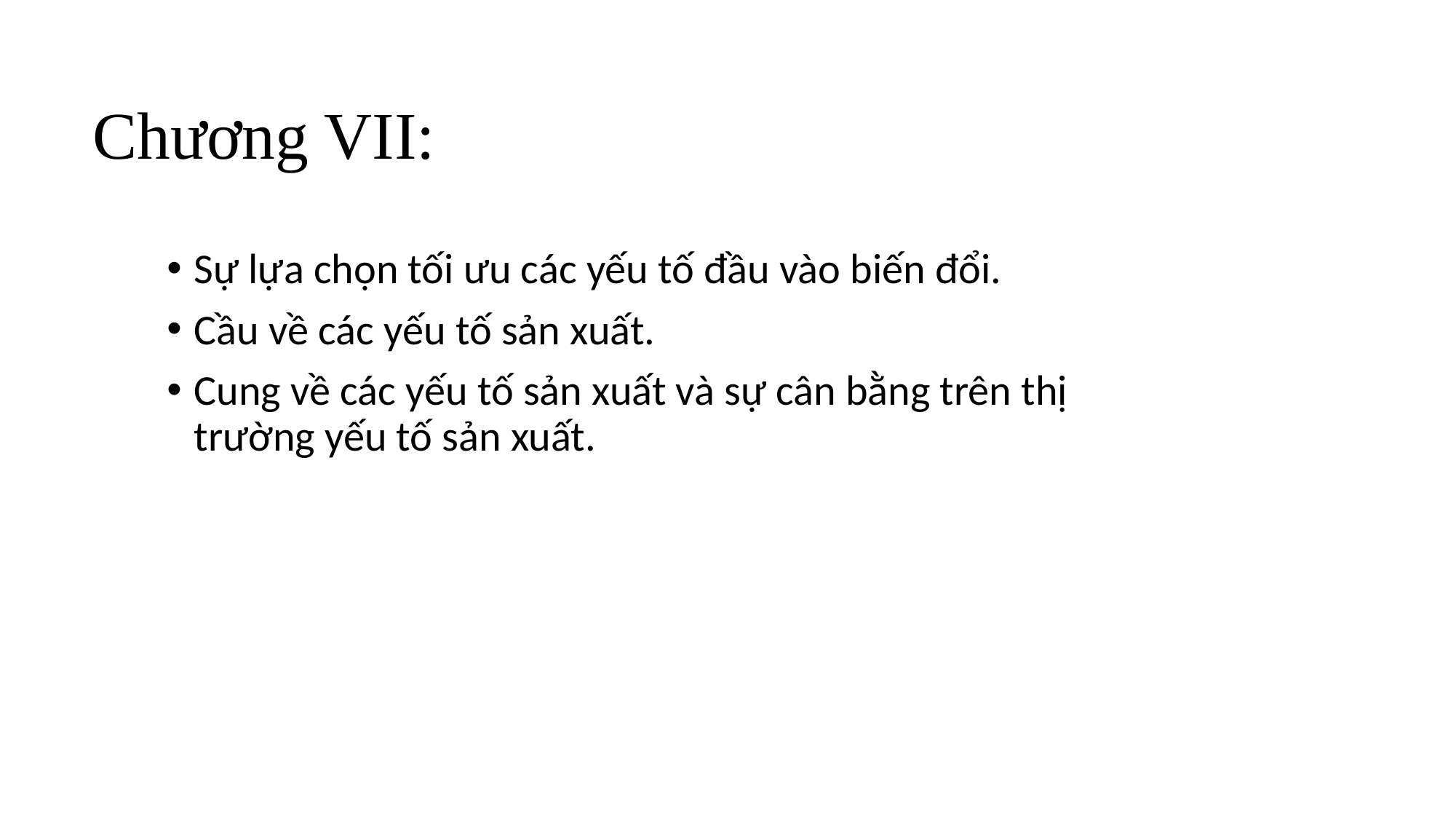

# Chương VII:
Sự lựa chọn tối ưu các yếu tố đầu vào biến đổi.
Cầu về các yếu tố sản xuất.
Cung về các yếu tố sản xuất và sự cân bằng trên thị trường yếu tố sản xuất.